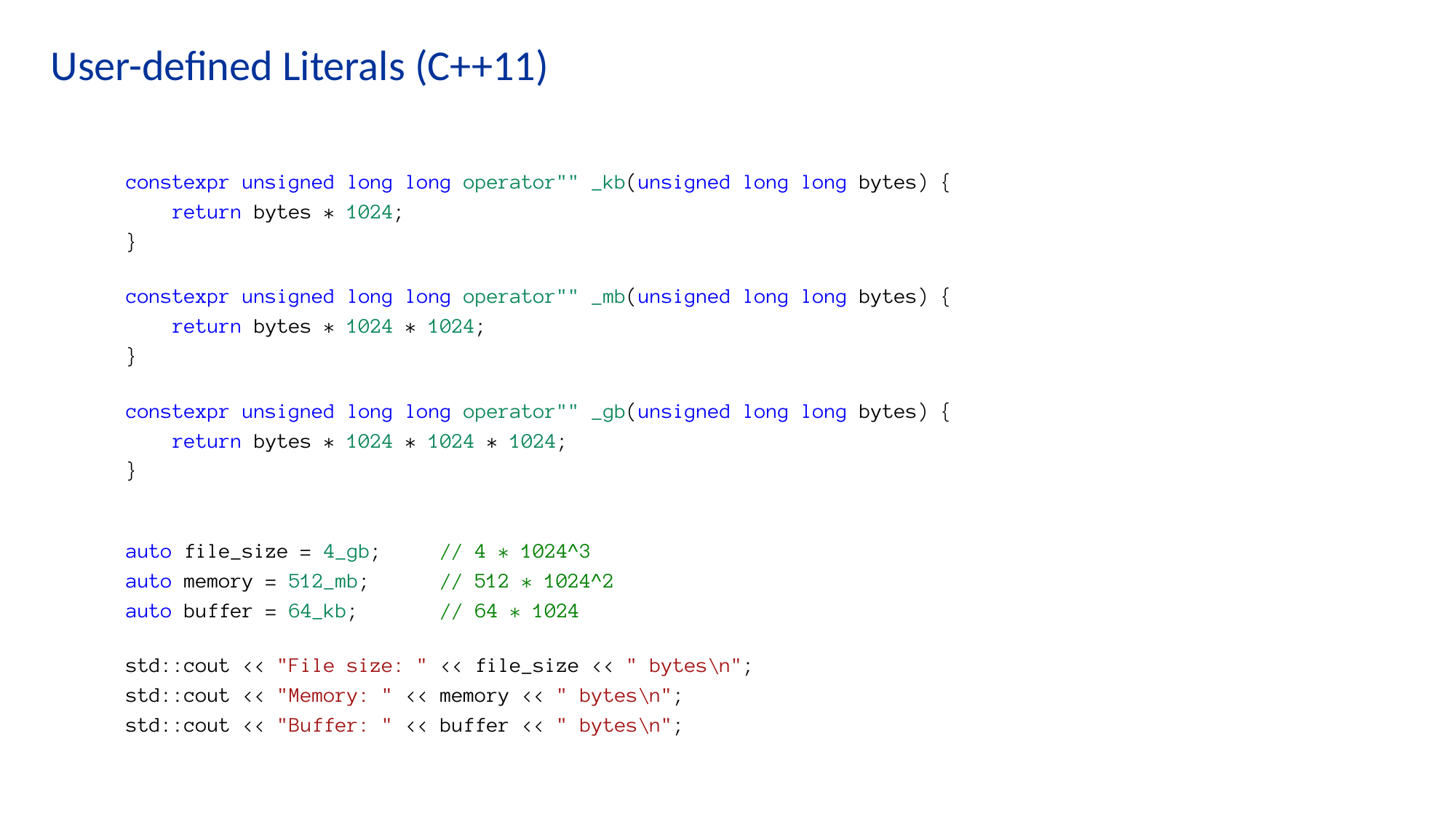

# User-defined Literals (C++11)
constexpr unsigned long long operator"" _kb(unsigned long long bytes) {
    return bytes * 1024;
}
constexpr unsigned long long operator"" _mb(unsigned long long bytes) {
    return bytes * 1024 * 1024;
}
constexpr unsigned long long operator"" _gb(unsigned long long bytes) {
    return bytes * 1024 * 1024 * 1024;
}
auto file_size = 4_gb;     // 4 * 1024^3
auto memory = 512_mb;      // 512 * 1024^2
auto buffer = 64_kb;       // 64 * 1024
std::cout << "File size: " << file_size << " bytes\n";
std::cout << "Memory: " << memory << " bytes\n";
std::cout << "Buffer: " << buffer << " bytes\n";